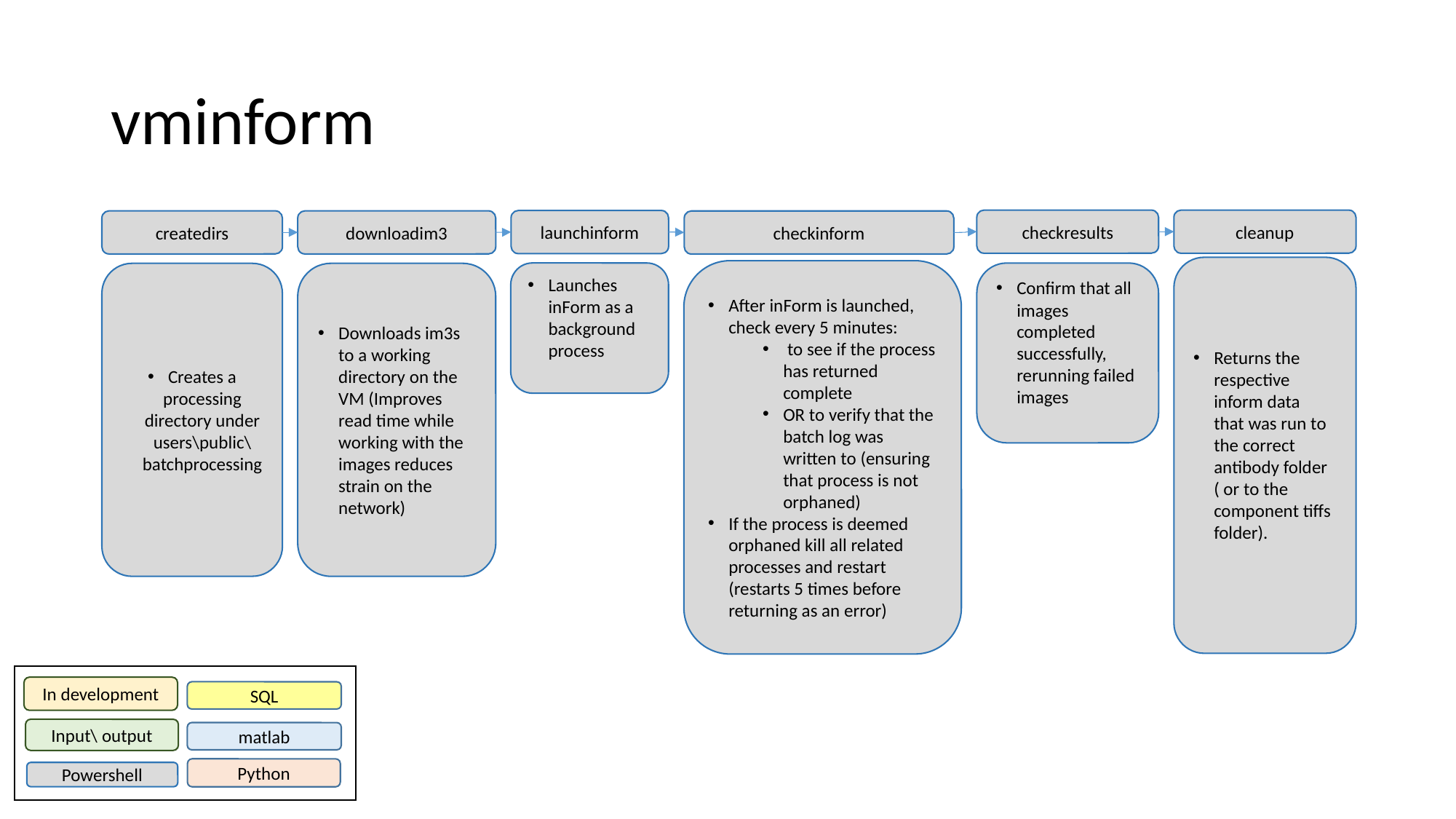

# vminform
checkresults
cleanup
launchinform
createdirs
downloadim3
checkinform
Returns the respective inform data  that was run to the correct antibody folder ( or to the component tiffs folder).

After inForm is launched, check every 5 minutes:
 to see if the process has returned complete
OR to verify that the batch log was written to (ensuring that process is not orphaned)
If the process is deemed orphaned kill all related processes and restart (restarts 5 times before returning as an error)
Launches inForm as a background process

Confirm that all images completed successfully, rerunning failed images

Creates a processing directory under users\public\batchprocessing
Downloads im3s to a working directory on the VM (Improves read time while working with the images reduces strain on the network)

In development
SQL
Input\ output
matlab
Python
Powershell